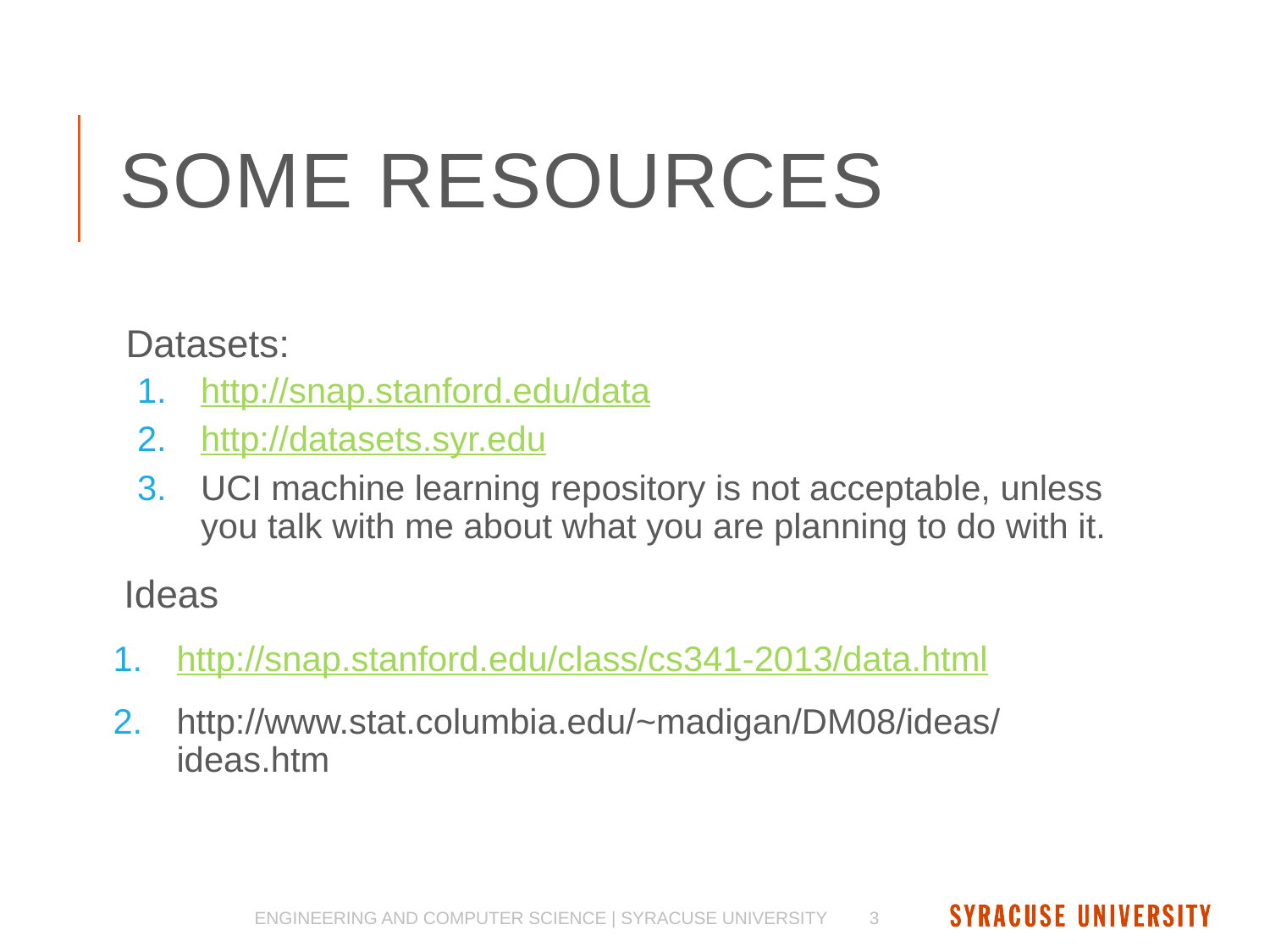

# Some resources
Datasets:
http://snap.stanford.edu/data
http://datasets.syr.edu
UCI machine learning repository is not acceptable, unless you talk with me about what you are planning to do with it.
 Ideas
http://snap.stanford.edu/class/cs341-2013/data.html
http://www.stat.columbia.edu/~madigan/DM08/ideas/ideas.htm

Engineering and Computer SCIENCE | Syracuse University
3